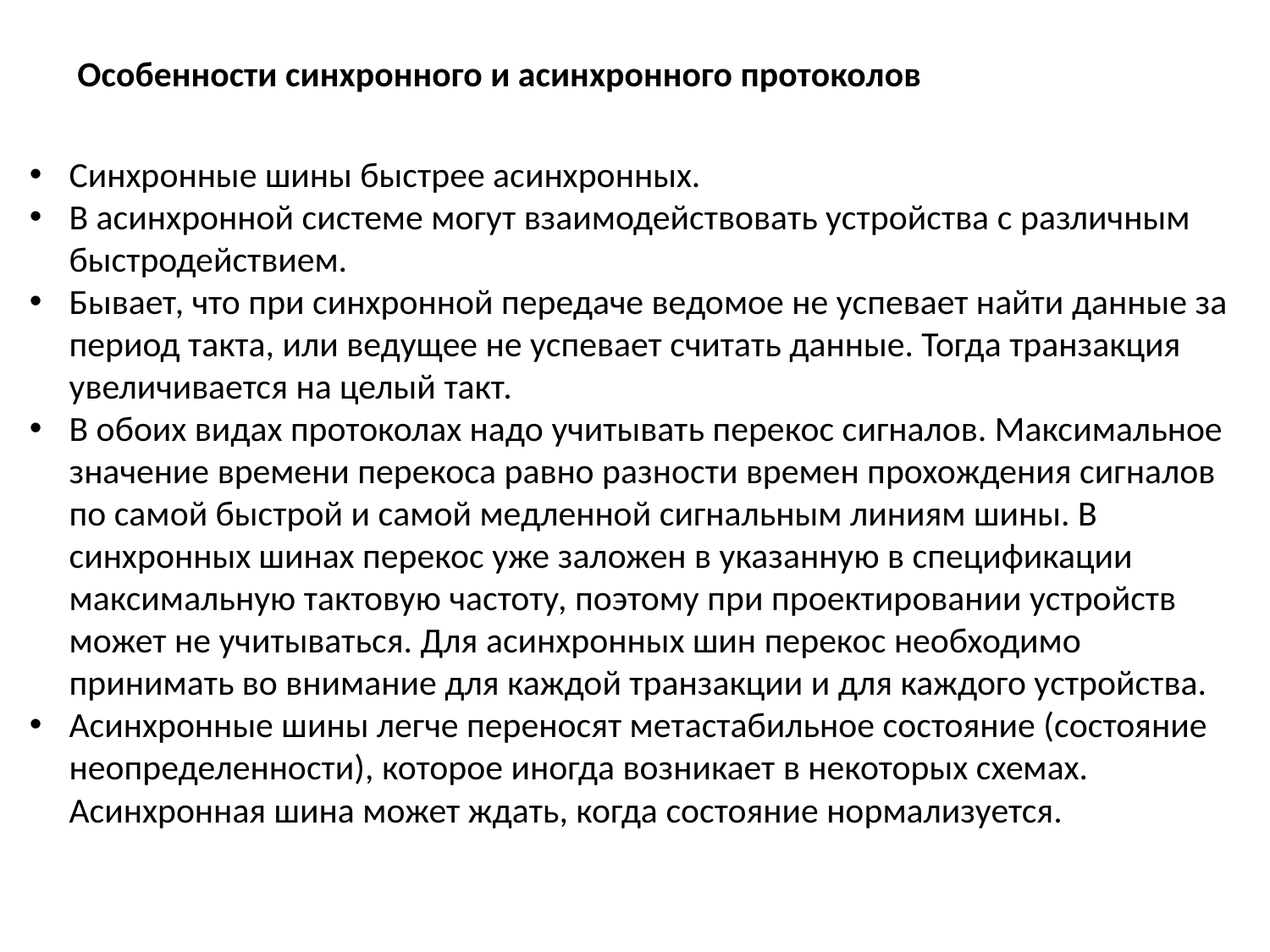

Особенности синхронного и асинхронного протоколов
Синхронные шины быстрее асинхронных.
В асинхронной системе могут взаимодействовать устройства с различным быстродействием.
Бывает, что при синхронной передаче ведомое не успевает найти данные за период такта, или ведущее не успевает считать данные. Тогда транзакция увеличивается на целый такт.
В обоих видах протоколах надо учитывать перекос сигналов. Максимальное значение времени перекоса равно разности времен прохождения сигналов по самой быстрой и самой медленной сигнальным линиям шины. В синхронных шинах перекос уже заложен в указанную в спецификации максимальную тактовую частоту, поэтому при проектировании устройств может не учитываться. Для асинхронных шин перекос необходимо принимать во внимание для каждой транзакции и для каждого устройства.
Асинхронные шины легче переносят метастабильное состояние (состояние неопределенности), которое иногда возникает в некоторых схемах. Асинхронная шина может ждать, когда состояние нормализуется.